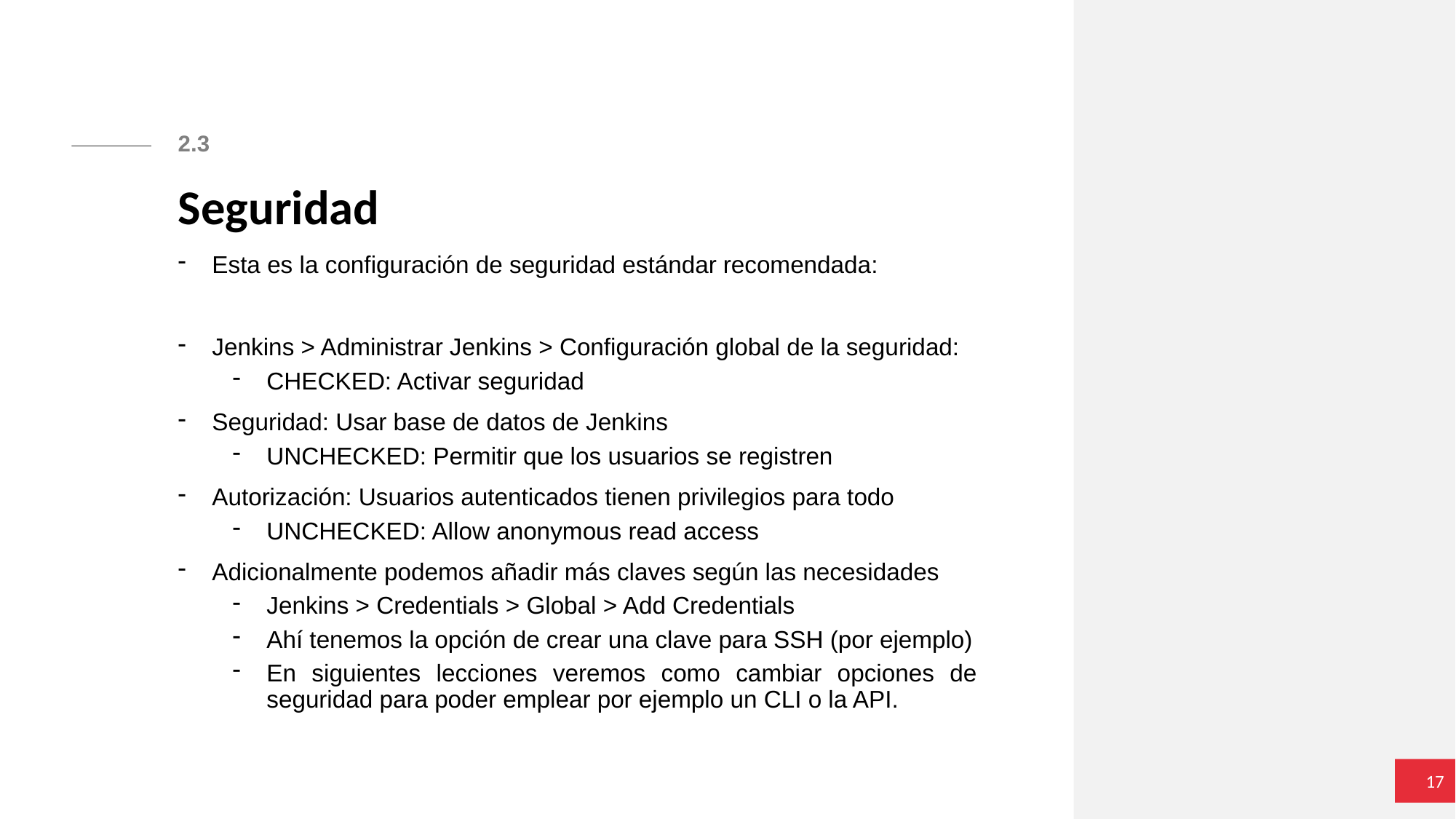

2.3
# Seguridad
Esta es la configuración de seguridad estándar recomendada:

Jenkins > Administrar Jenkins > Configuración global de la seguridad:
CHECKED: Activar seguridad
Seguridad: Usar base de datos de Jenkins
UNCHECKED: Permitir que los usuarios se registren
Autorización: Usuarios autenticados tienen privilegios para todo
UNCHECKED: Allow anonymous read access
Adicionalmente podemos añadir más claves según las necesidades
Jenkins > Credentials > Global > Add Credentials
Ahí tenemos la opción de crear una clave para SSH (por ejemplo)
En siguientes lecciones veremos como cambiar opciones de seguridad para poder emplear por ejemplo un CLI o la API.
17